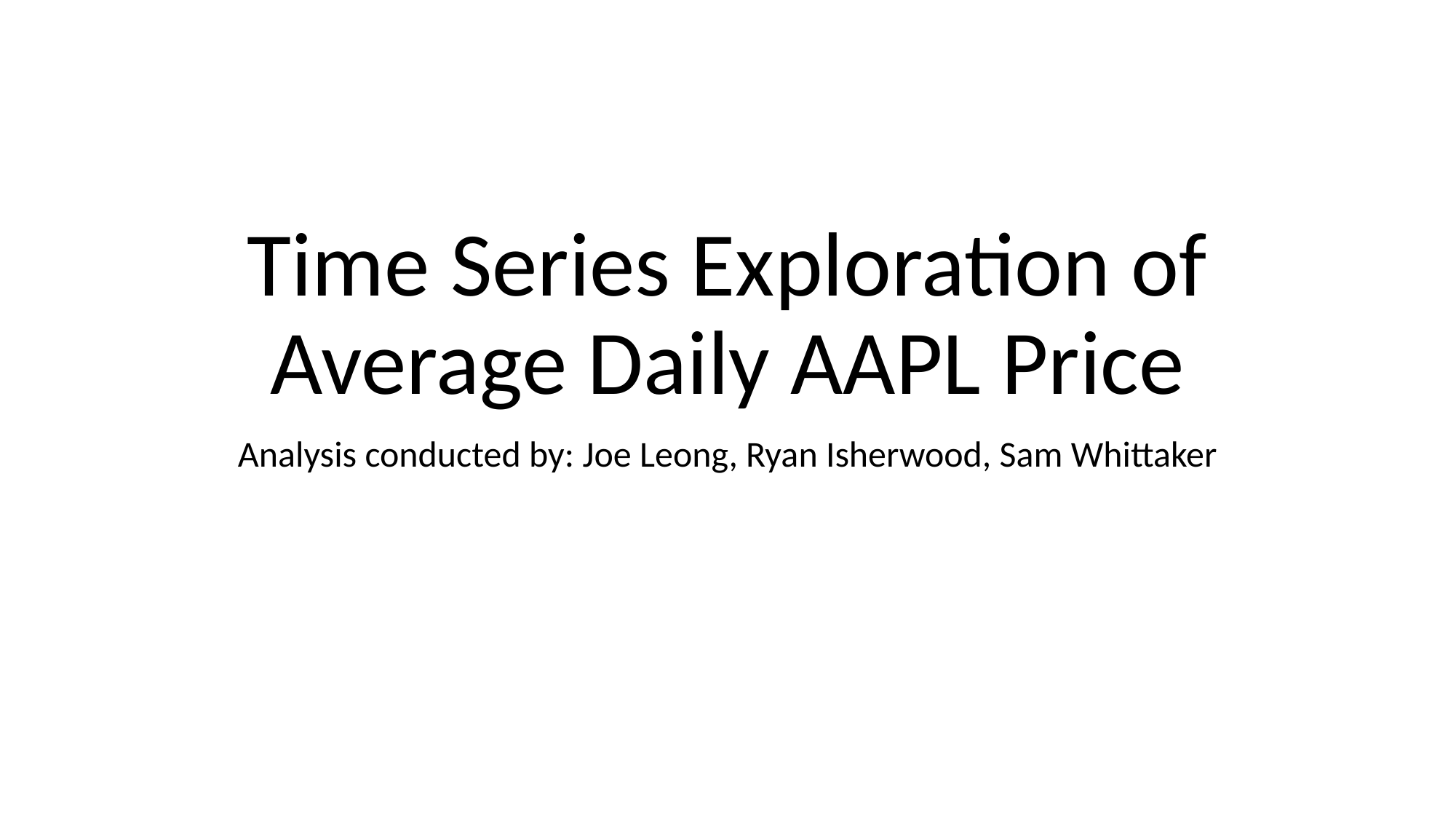

# Time Series Exploration of Average Daily AAPL Price
Analysis conducted by: Joe Leong, Ryan Isherwood, Sam Whittaker